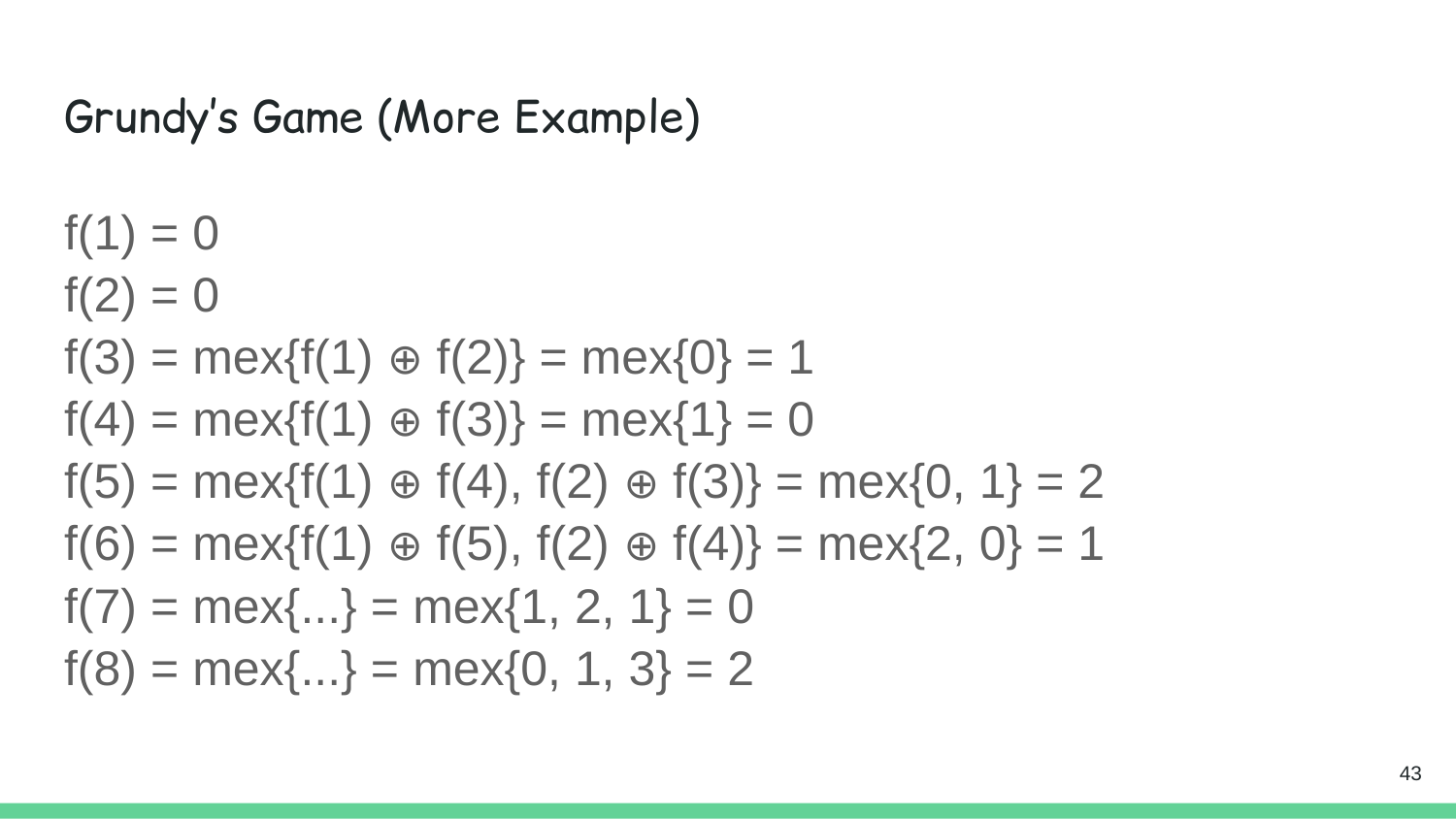

# Grundy’s Game (More Example)
f(1) = 0
f(2) = 0
f(3) = mex{f(1) ⊕ f(2)} = mex{0} = 1
f(4) = mex{f(1) ⊕ f(3)} = mex{1} = 0
f(5) = mex{f(1) ⊕ f(4), f(2) ⊕ f(3)} = mex{0, 1} = 2
f(6) = mex{f(1) ⊕ f(5), f(2) ⊕ f(4)} = mex{2, 0} = 1
f(7) = mex{...} = mex{1, 2, 1} = 0
f(8) = mex{...} = mex{0, 1, 3} = 2
43